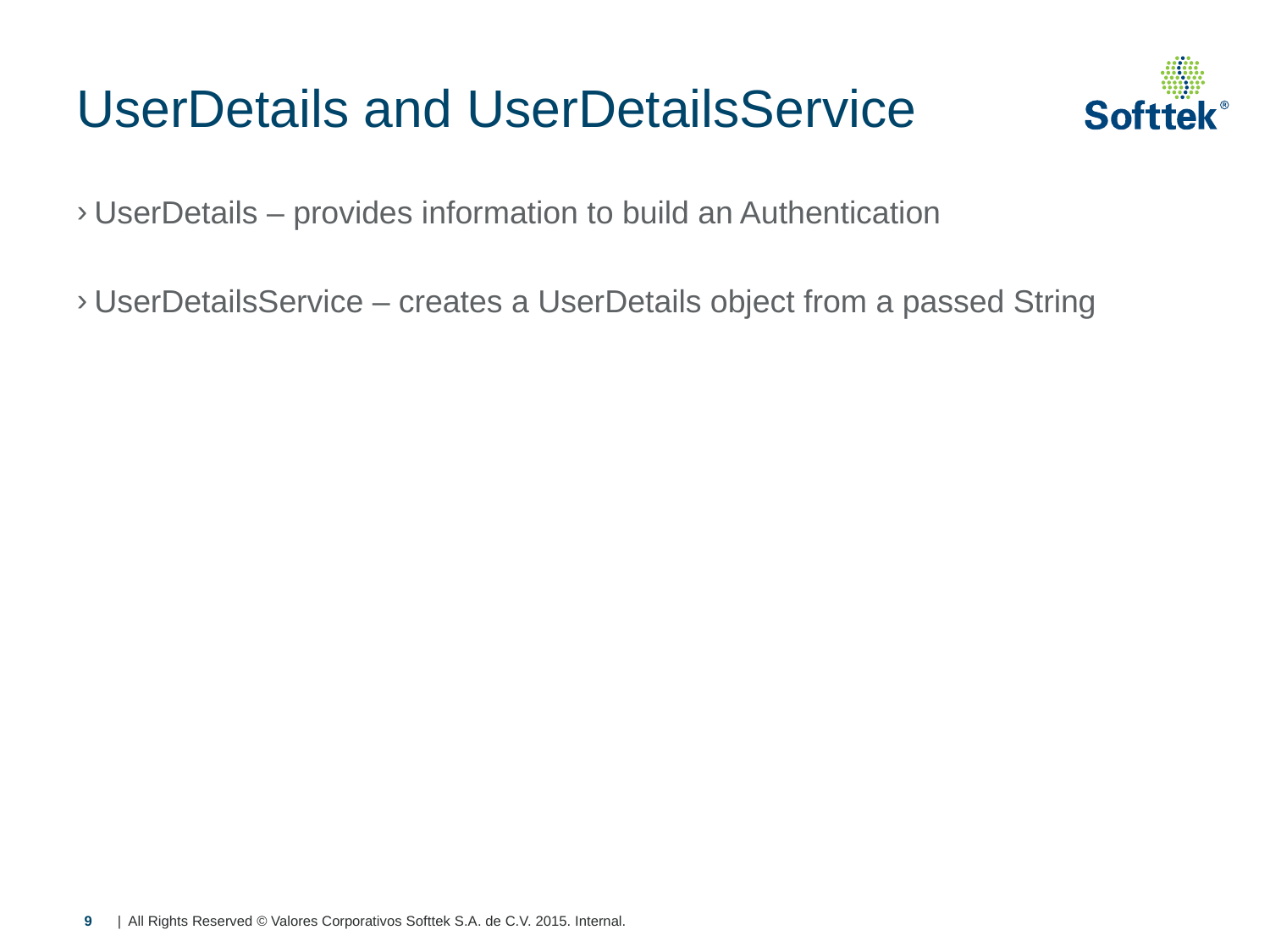

# UserDetails and UserDetailsService
UserDetails – provides information to build an Authentication

UserDetailsService – creates a UserDetails object from a passed String
9